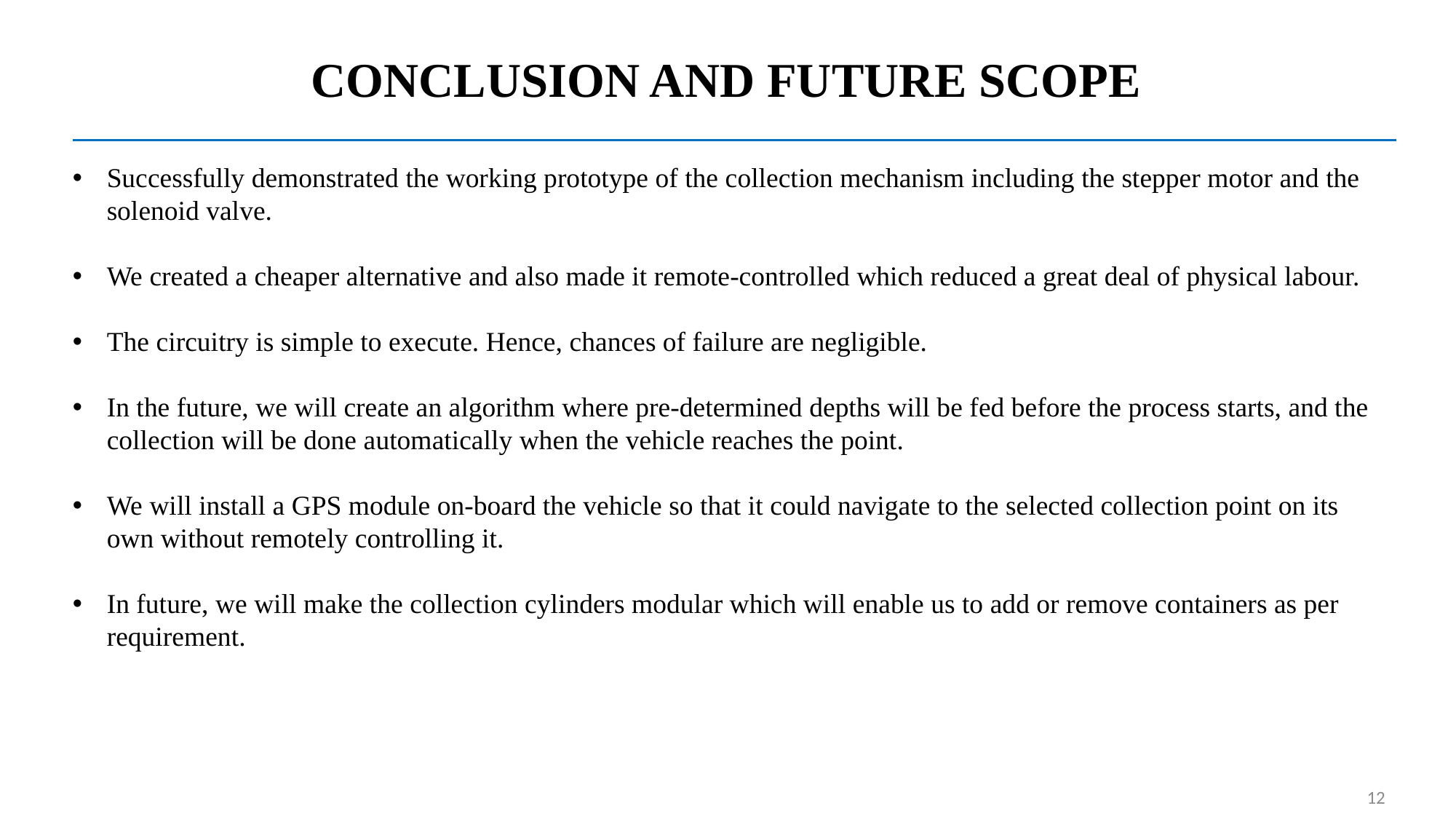

CONCLUSION AND FUTURE SCOPE
Successfully demonstrated the working prototype of the collection mechanism including the stepper motor and the solenoid valve.

We created a cheaper alternative and also made it remote-controlled which reduced a great deal of physical labour.

The circuitry is simple to execute. Hence, chances of failure are negligible.

In the future, we will create an algorithm where pre-determined depths will be fed before the process starts, and the collection will be done automatically when the vehicle reaches the point.

We will install a GPS module on-board the vehicle so that it could navigate to the selected collection point on its own without remotely controlling it.

In future, we will make the collection cylinders modular which will enable us to add or remove containers as per requirement.

12